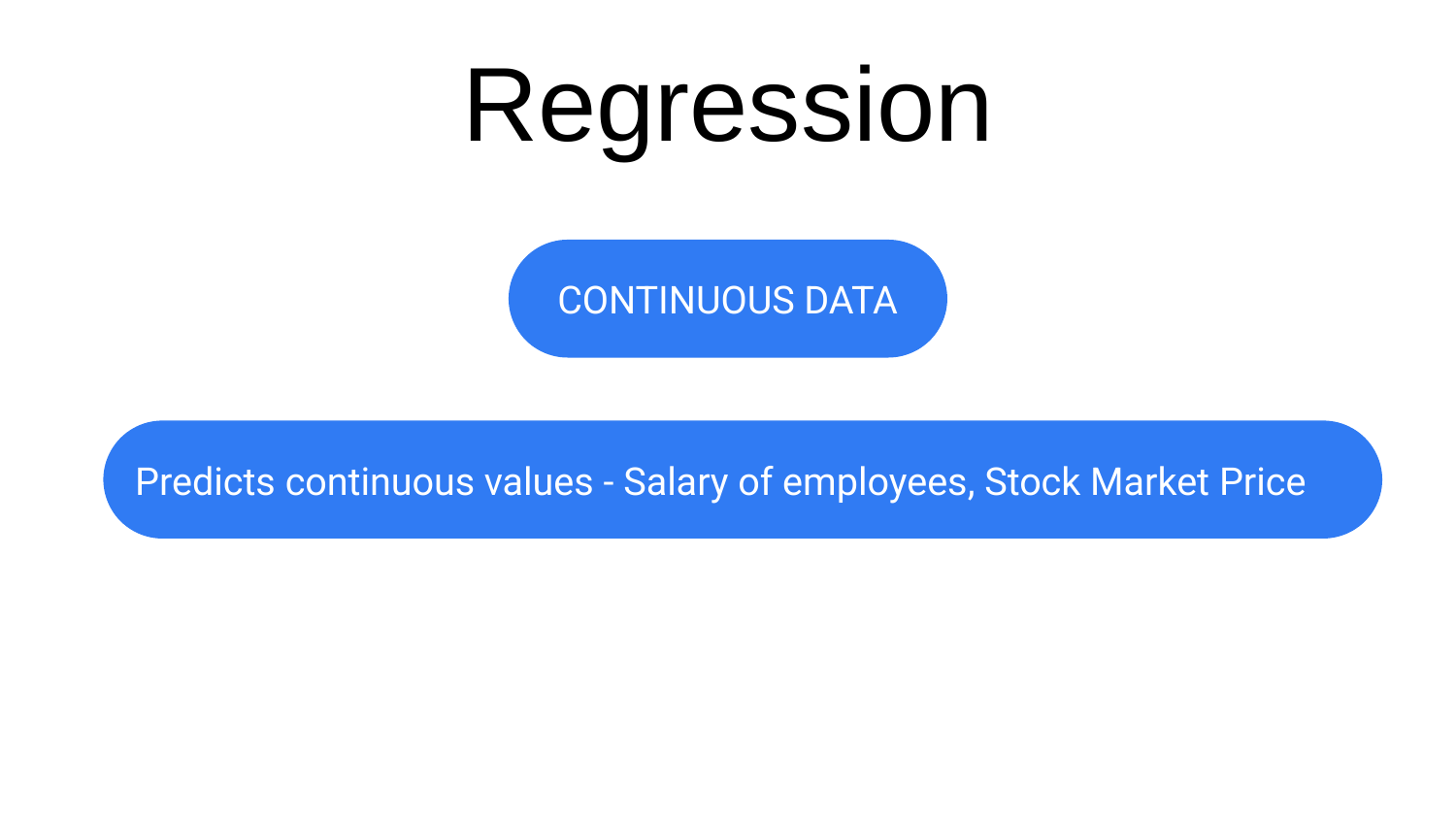

# Regression
CONTINUOUS DATA
Predicts continuous values - Salary of employees, Stock Market Price